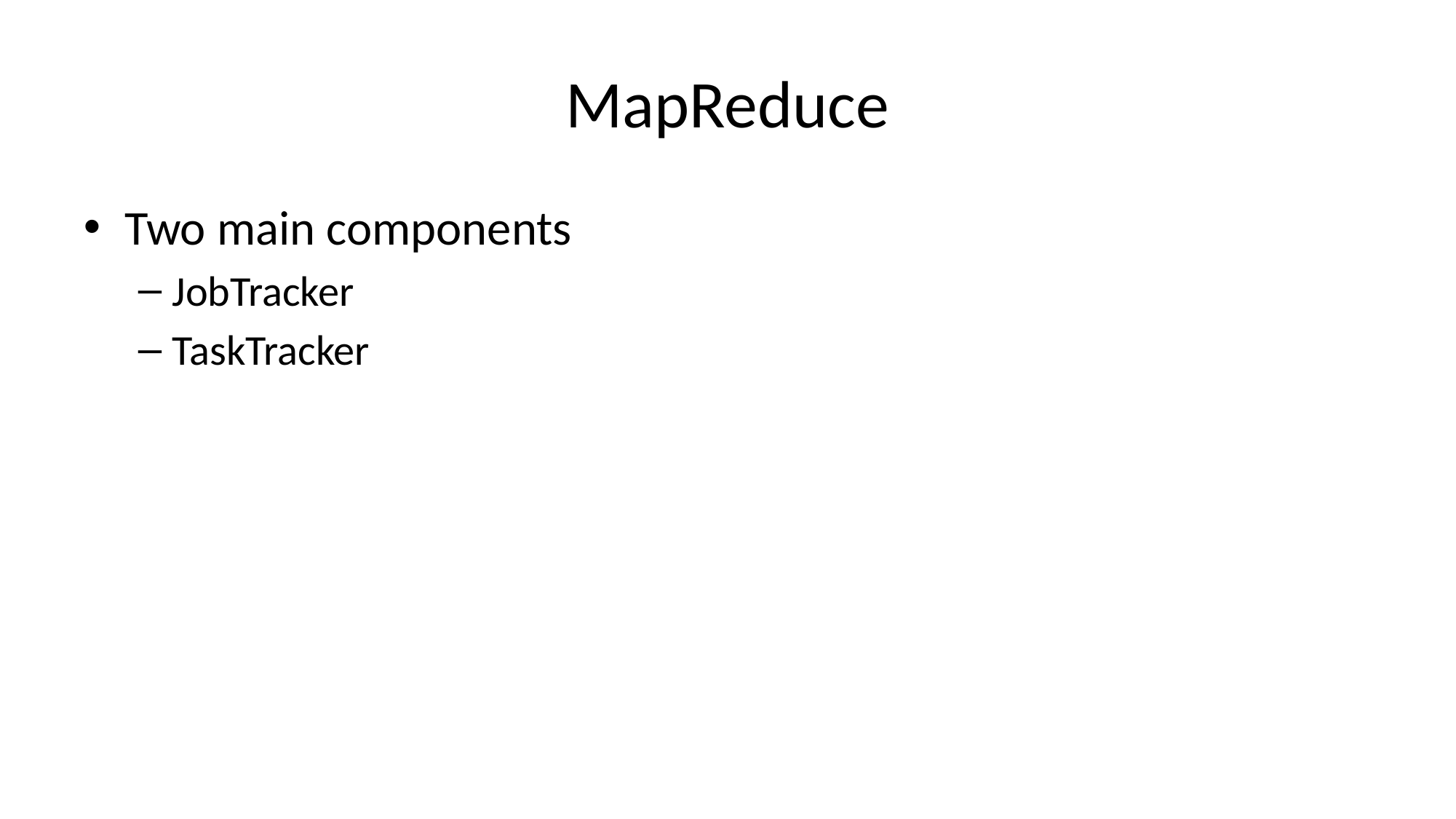

# MapReduce
Two main components
JobTracker
TaskTracker